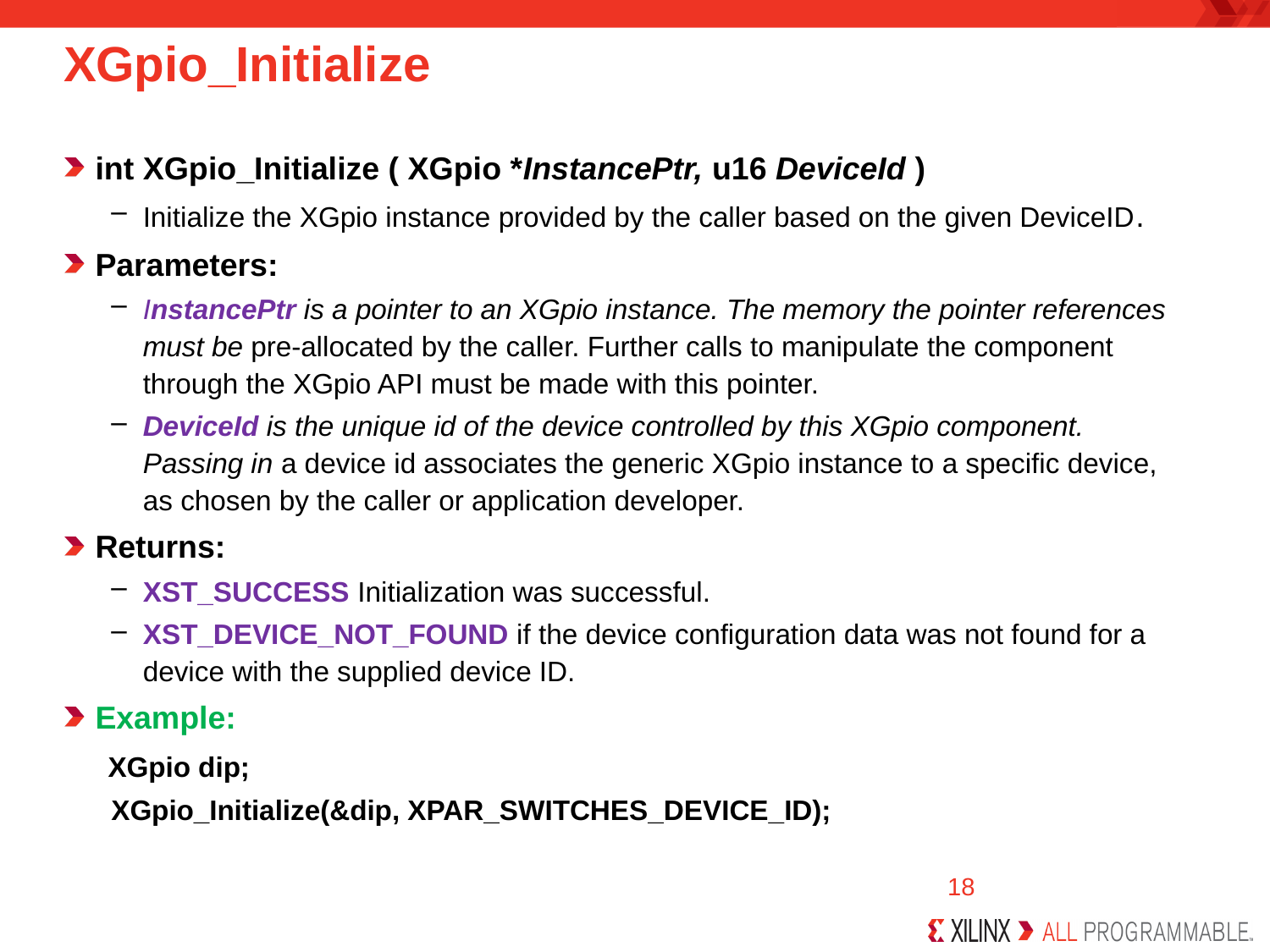

# XGpio_Initialize
int XGpio_Initialize ( XGpio *InstancePtr, u16 DeviceId )
Initialize the XGpio instance provided by the caller based on the given DeviceID.
Parameters:
InstancePtr is a pointer to an XGpio instance. The memory the pointer references must be pre-allocated by the caller. Further calls to manipulate the component through the XGpio API must be made with this pointer.
DeviceId is the unique id of the device controlled by this XGpio component. Passing in a device id associates the generic XGpio instance to a specific device, as chosen by the caller or application developer.
Returns:
XST_SUCCESS Initialization was successful.
XST_DEVICE_NOT_FOUND if the device configuration data was not found for a device with the supplied device ID.
Example:
     XGpio dip;
XGpio_Initialize(&dip, XPAR_SWITCHES_DEVICE_ID);
18